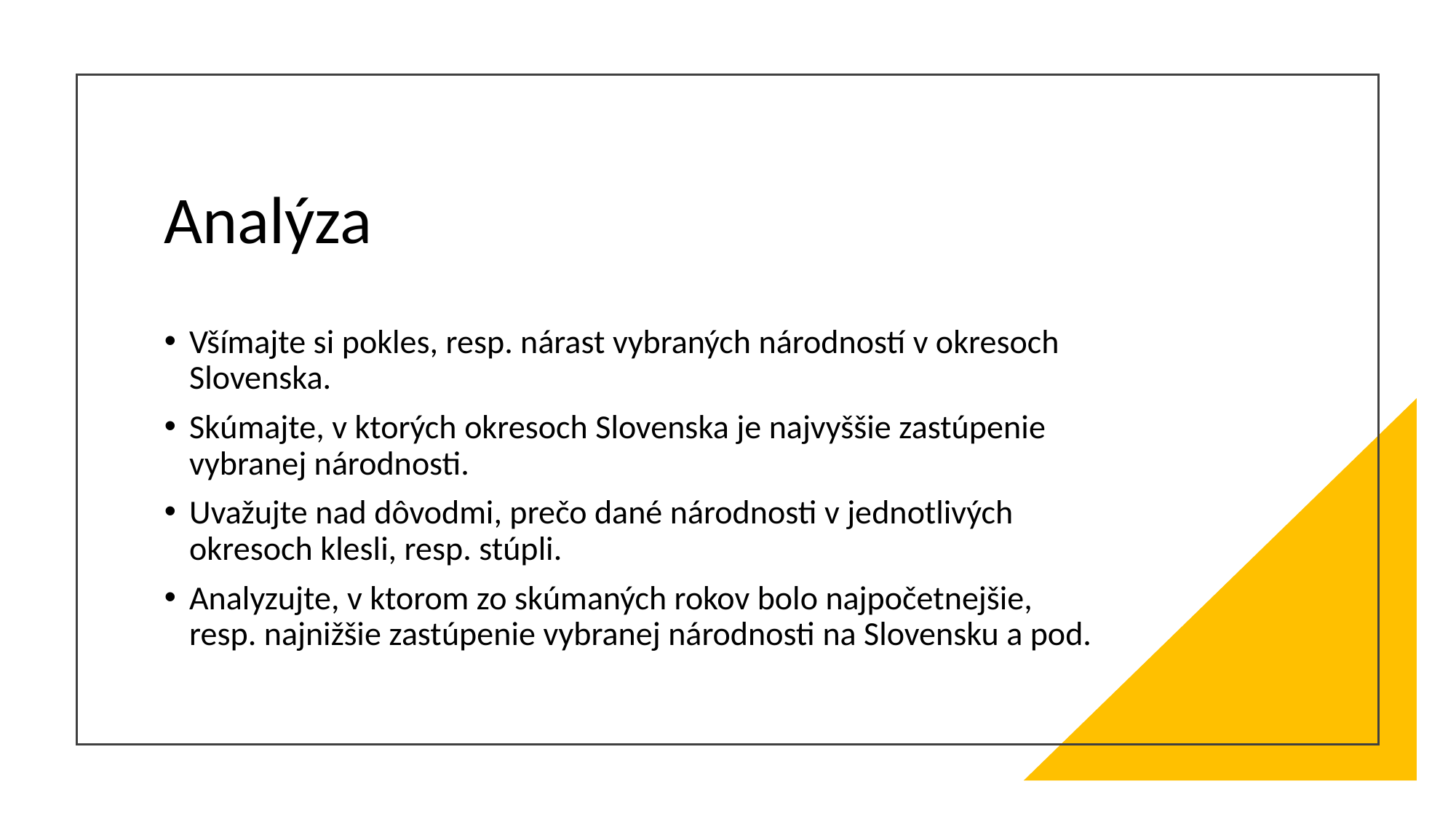

# Analýza
Všímajte si pokles, resp. nárast vybraných národností v okresoch Slovenska.
Skúmajte, v ktorých okresoch Slovenska je najvyššie zastúpenie vybranej národnosti.
Uvažujte nad dôvodmi, prečo dané národnosti v jednotlivých okresoch klesli, resp. stúpli.
Analyzujte, v ktorom zo skúmaných rokov bolo najpočetnejšie, resp. najnižšie zastúpenie vybranej národnosti na Slovensku a pod.